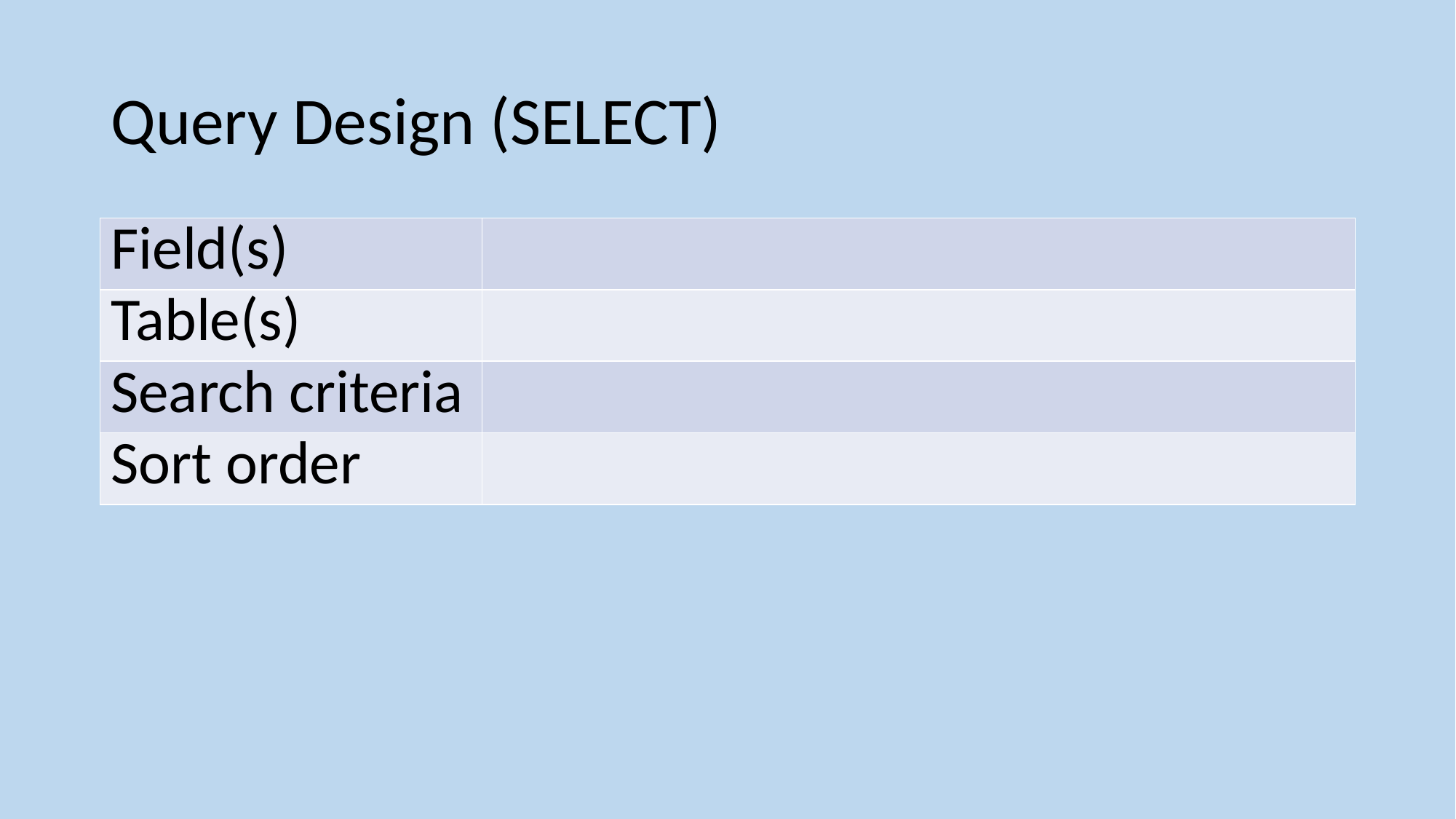

# Query Design (SELECT)
| Field(s) |  |
| --- | --- |
| Table(s) |  |
| Search criteria |  |
| Sort order |  |